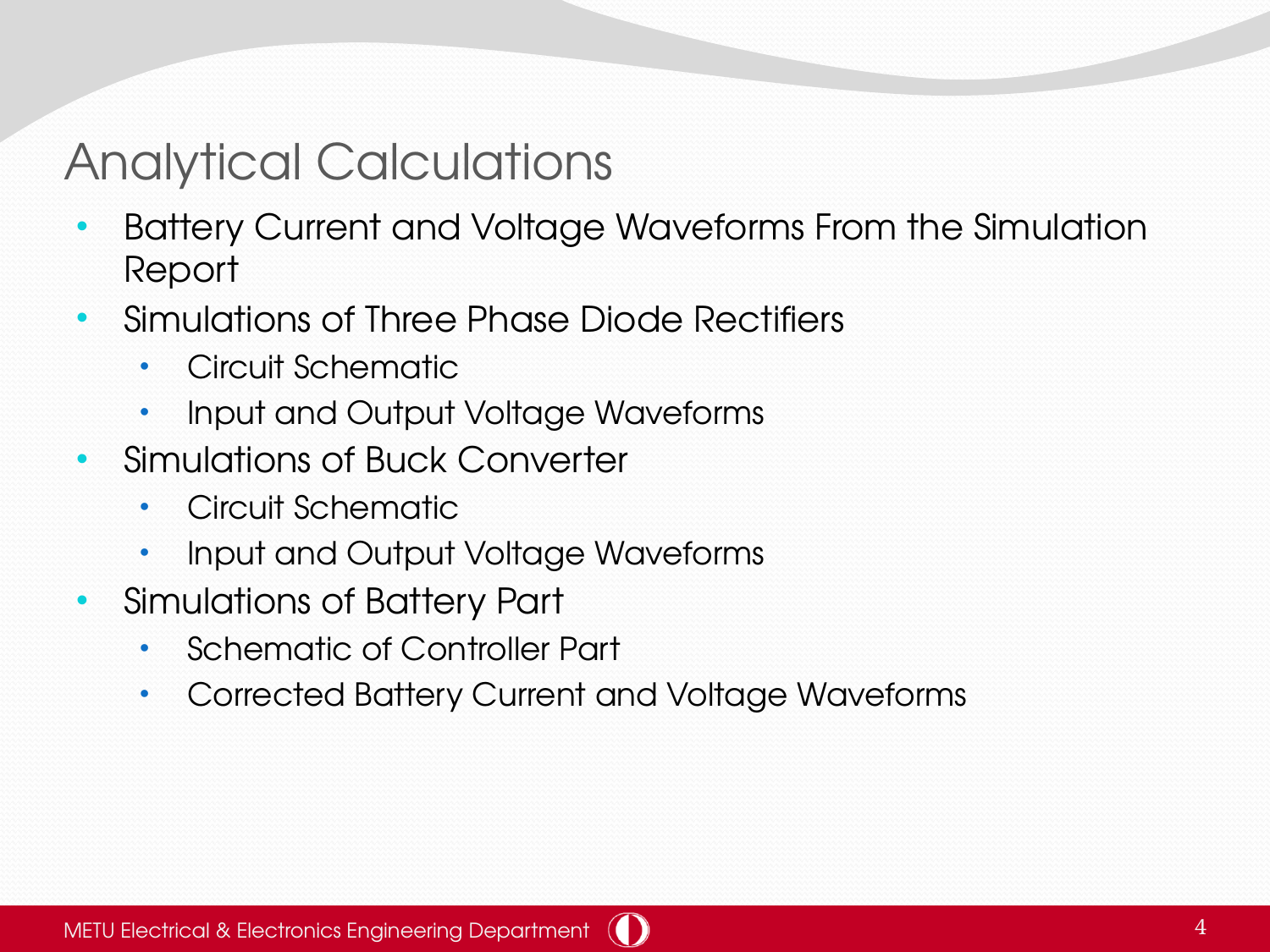

# Analytical Calculations
Battery Current and Voltage Waveforms From the Simulation Report
Simulations of Three Phase Diode Rectifiers
Circuit Schematic
Input and Output Voltage Waveforms
Simulations of Buck Converter
Circuit Schematic
Input and Output Voltage Waveforms
Simulations of Battery Part
Schematic of Controller Part
Corrected Battery Current and Voltage Waveforms
METU Electrical & Electronics Engineering Department
4